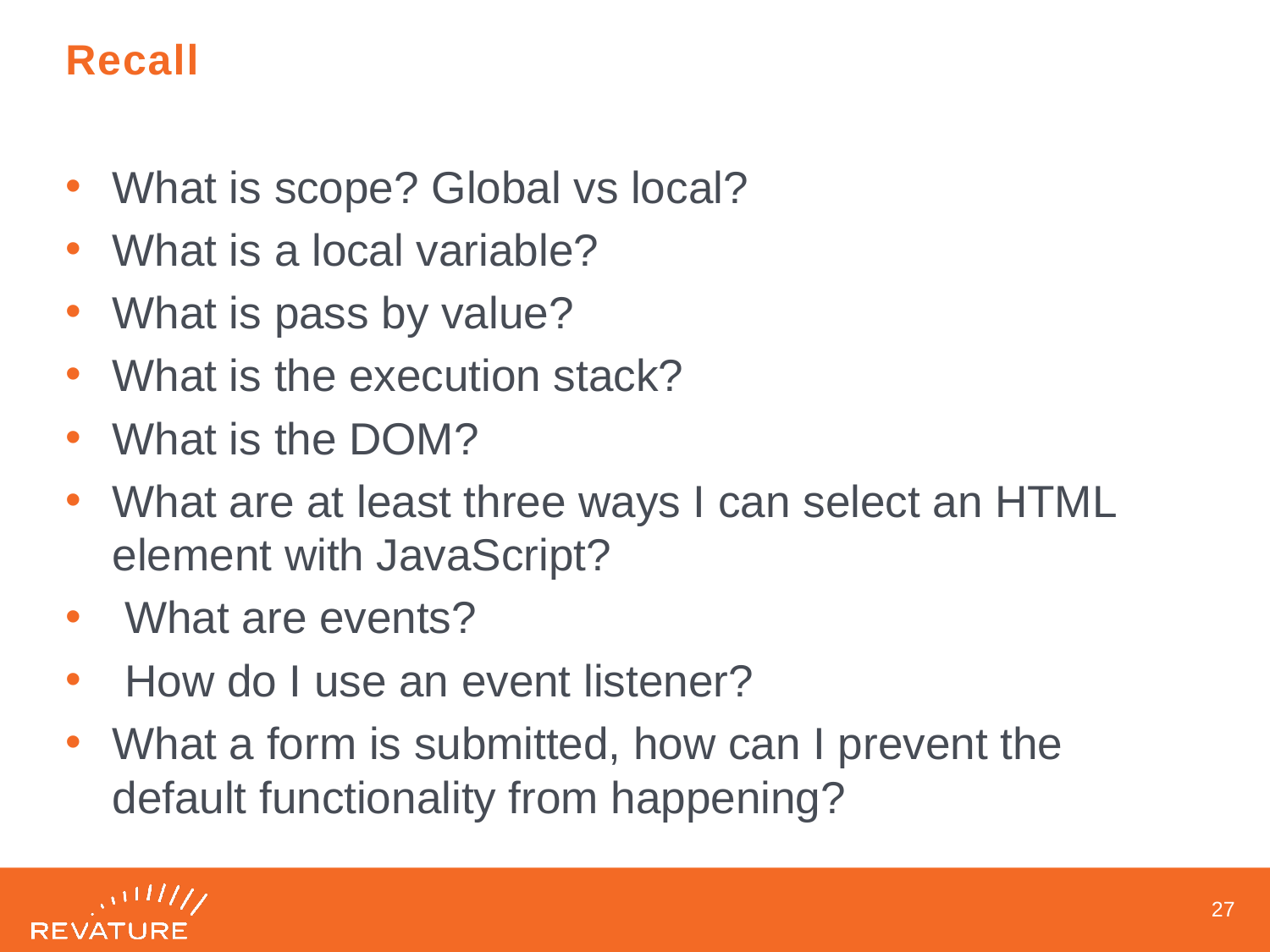

# Recall
What is scope? Global vs local?
What is a local variable?
What is pass by value?
What is the execution stack?
What is the DOM?
What are at least three ways I can select an HTML element with JavaScript?
 What are events?
 How do I use an event listener?
What a form is submitted, how can I prevent the default functionality from happening?

27